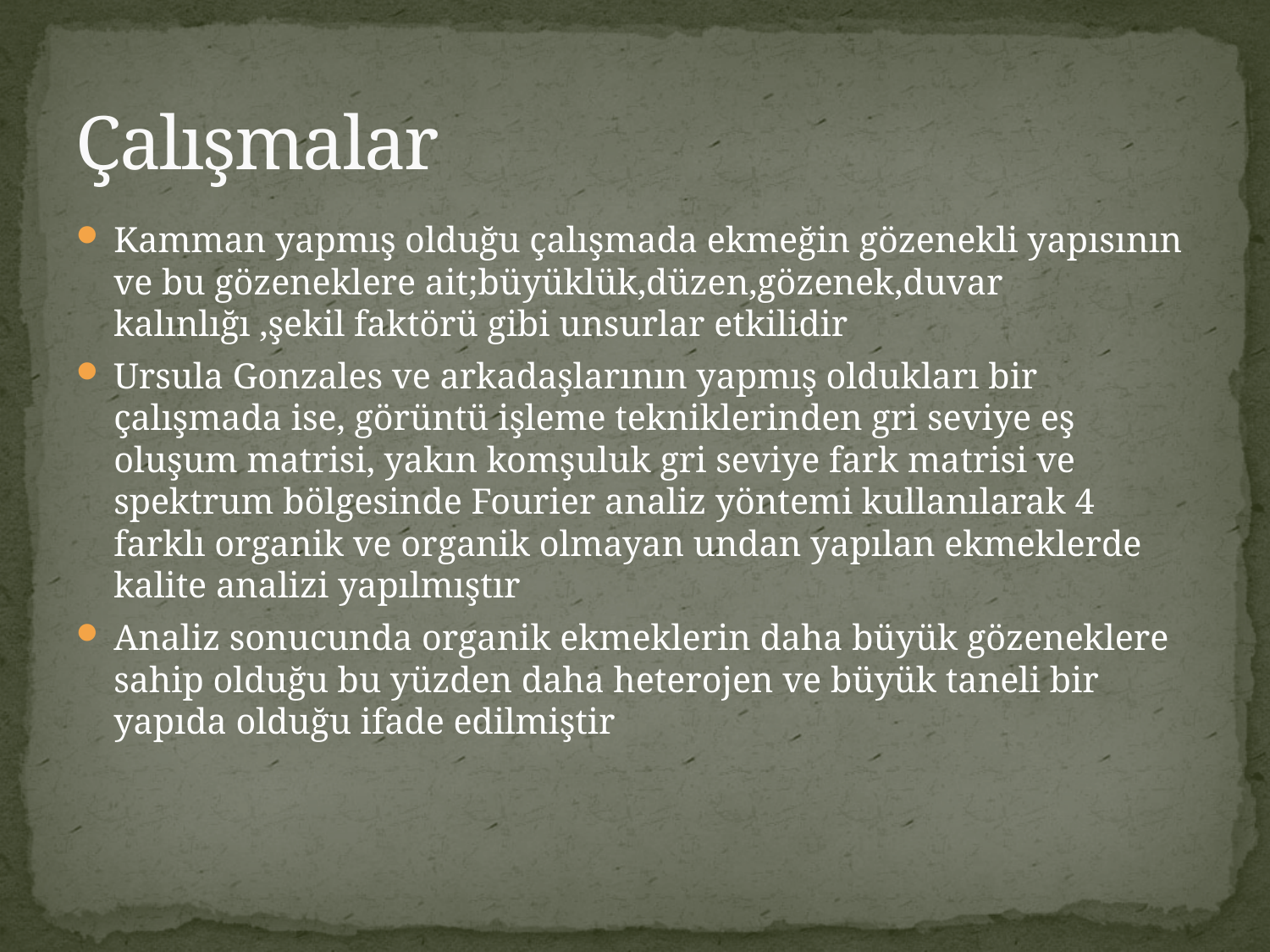

# Çalışmalar
Kamman yapmış olduğu çalışmada ekmeğin gözenekli yapısının ve bu gözeneklere ait;büyüklük,düzen,gözenek,duvar kalınlığı ,şekil faktörü gibi unsurlar etkilidir
Ursula Gonzales ve arkadaşlarının yapmış oldukları bir çalışmada ise, görüntü işleme tekniklerinden gri seviye eş oluşum matrisi, yakın komşuluk gri seviye fark matrisi ve spektrum bölgesinde Fourier analiz yöntemi kullanılarak 4 farklı organik ve organik olmayan undan yapılan ekmeklerde kalite analizi yapılmıştır
Analiz sonucunda organik ekmeklerin daha büyük gözeneklere sahip olduğu bu yüzden daha heterojen ve büyük taneli bir yapıda olduğu ifade edilmiştir